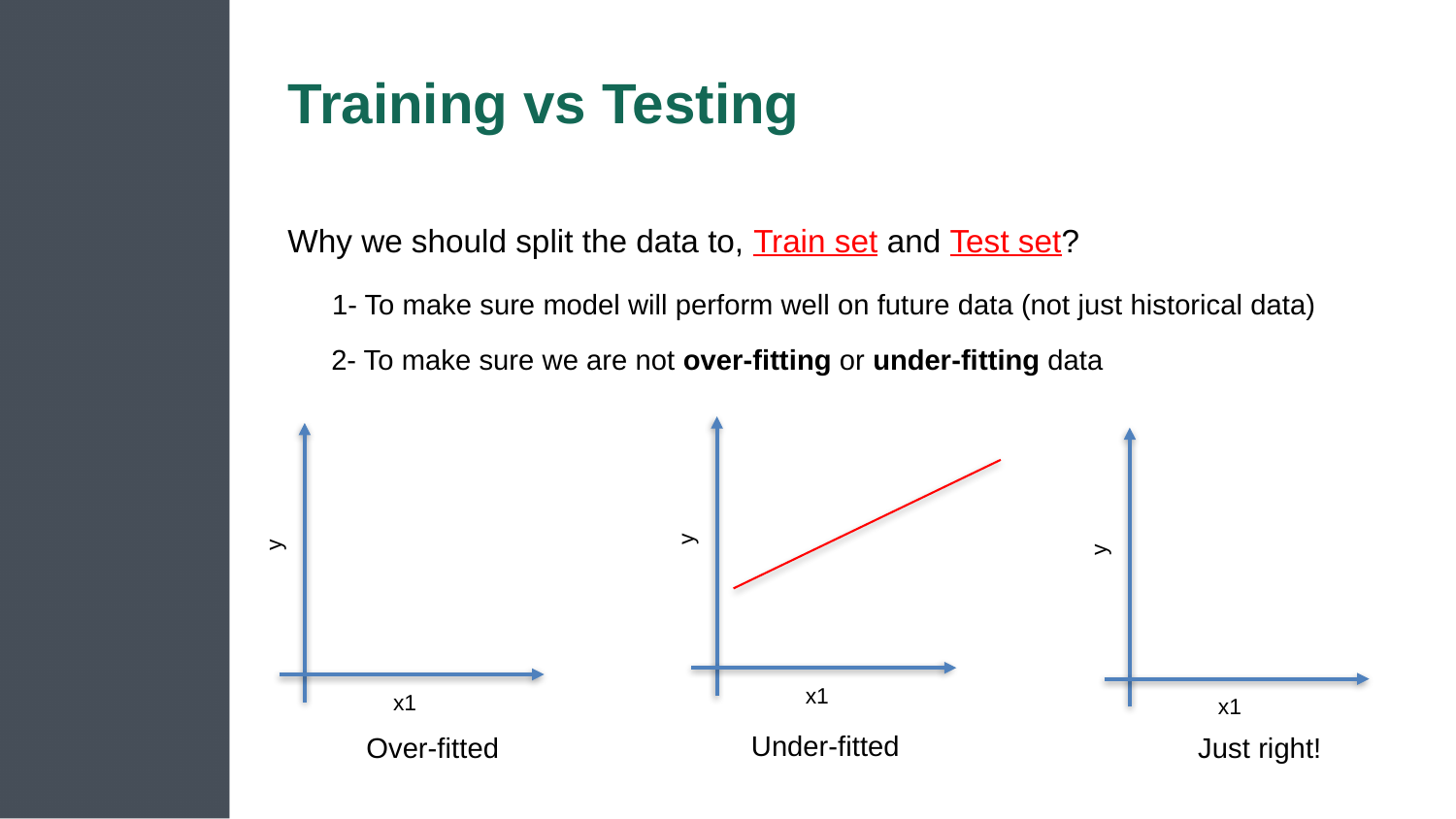

# Training vs Testing
Why we should split the data to, Train set and Test set?
1- To make sure model will perform well on future data (not just historical data)
2- To make sure we are not over-fitting or under-fitting data
y
x1
y
x1
y
x1
Under-fitted
Over-fitted
Just right!